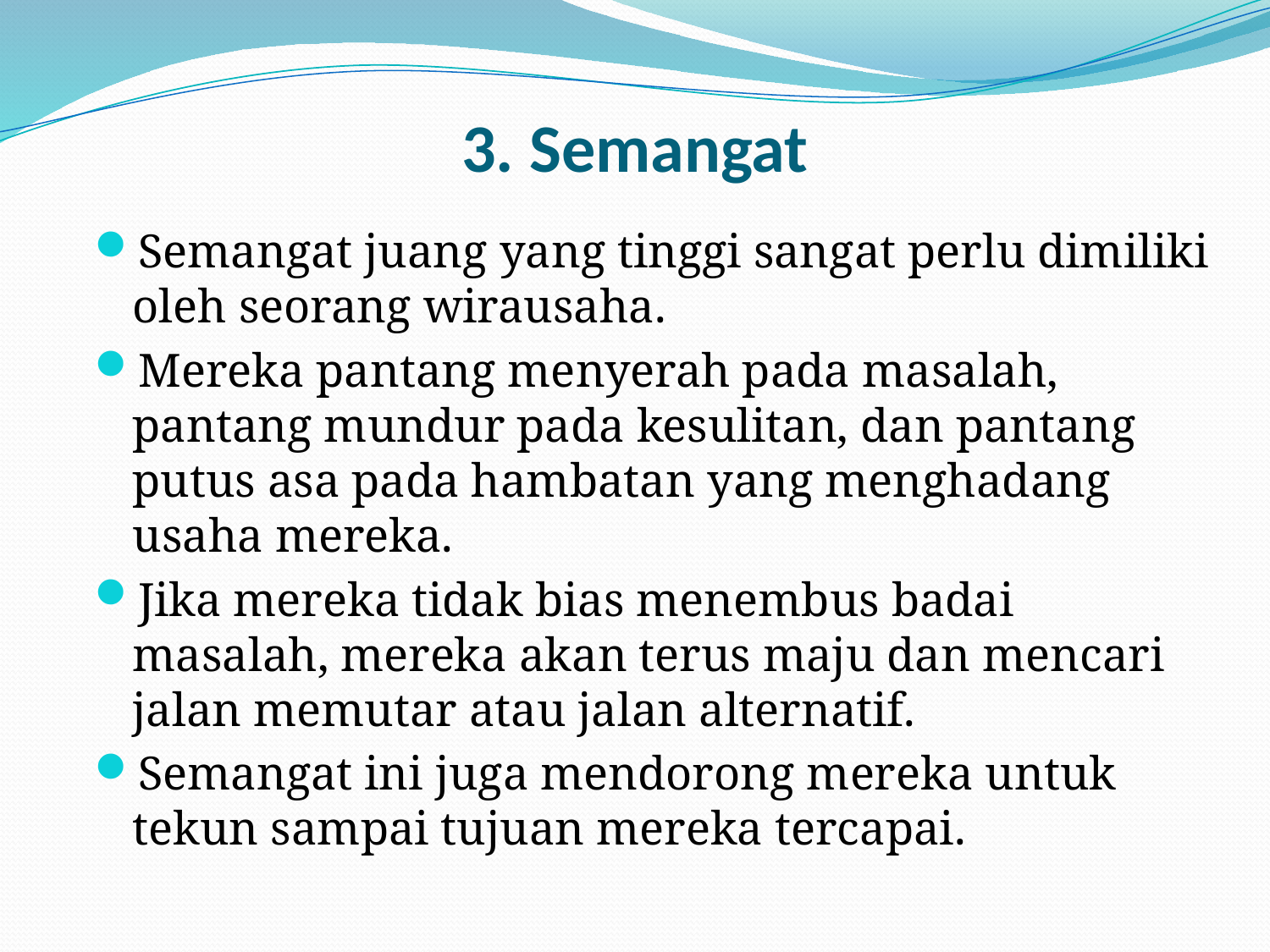

# 3. Semangat
Semangat juang yang tinggi sangat perlu dimiliki oleh seorang wirausaha.
Mereka pantang menyerah pada masalah, pantang mundur pada kesulitan, dan pantang putus asa pada hambatan yang menghadang usaha mereka.
Jika mereka tidak bias menembus badai masalah, mereka akan terus maju dan mencari jalan memutar atau jalan alternatif.
Semangat ini juga mendorong mereka untuk tekun sampai tujuan mereka tercapai.